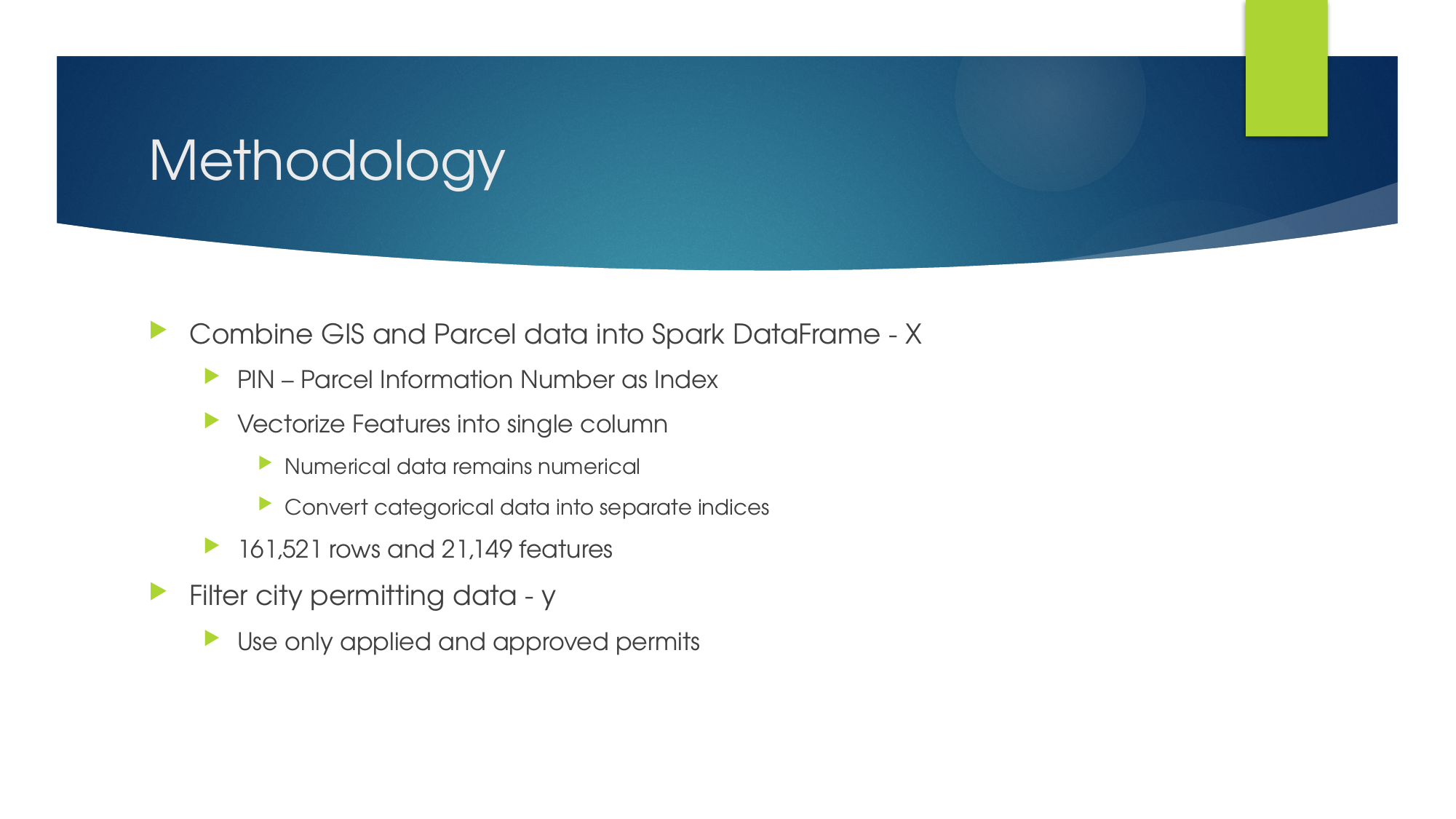

# Methodology
Combine GIS and Parcel data into Spark DataFrame - X
PIN – Parcel Information Number as Index
Vectorize Features into single column
Numerical data remains numerical
Convert categorical data into separate indices
161,521 rows and 21,149 features
Filter city permitting data - y
Use only applied and approved permits